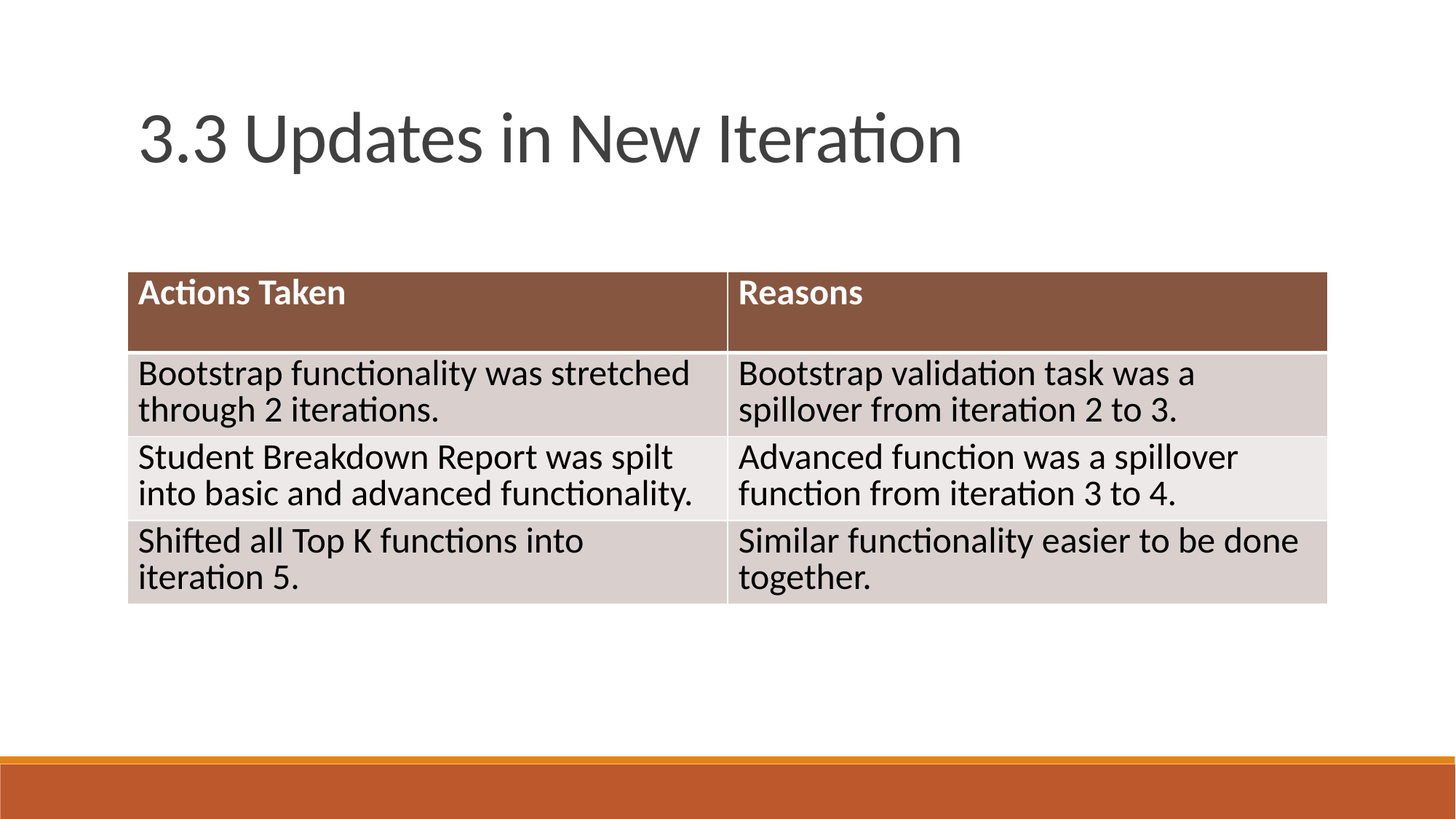

3.3 Updates in New Iteration
| Actions Taken | Reasons |
| --- | --- |
| Bootstrap functionality was stretched through 2 iterations. | Bootstrap validation task was a spillover from iteration 2 to 3. |
| Student Breakdown Report was spilt into basic and advanced functionality. | Advanced function was a spillover function from iteration 3 to 4. |
| Shifted all Top K functions into iteration 5. | Similar functionality easier to be done together. |